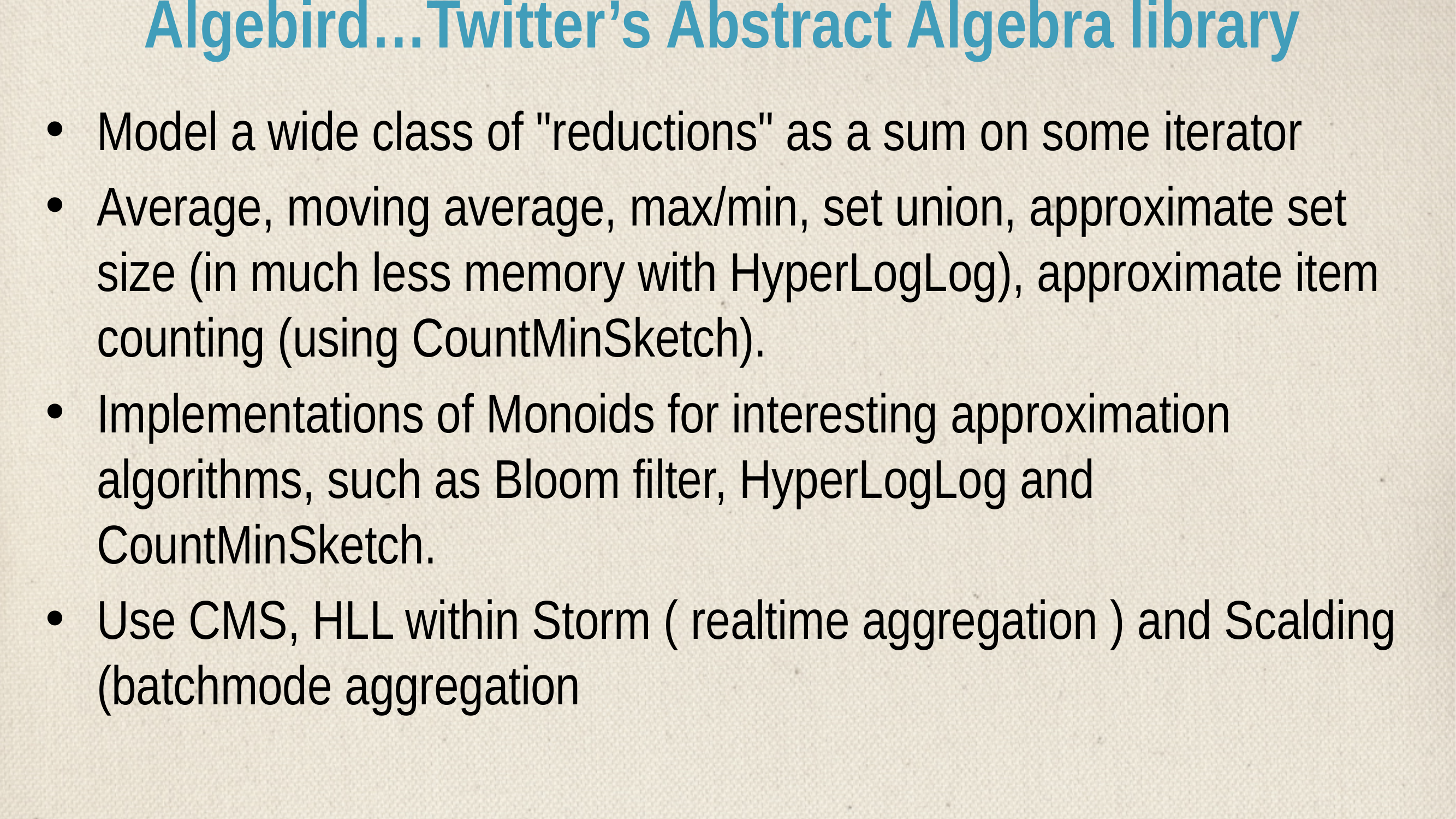

# Algebird…Twitter’s Abstract Algebra library
Model a wide class of "reductions" as a sum on some iterator
Average, moving average, max/min, set union, approximate set size (in much less memory with HyperLogLog), approximate item counting (using CountMinSketch).
Implementations of Monoids for interesting approximation algorithms, such as Bloom filter, HyperLogLog and CountMinSketch.
Use CMS, HLL within Storm ( realtime aggregation ) and Scalding (batchmode aggregation